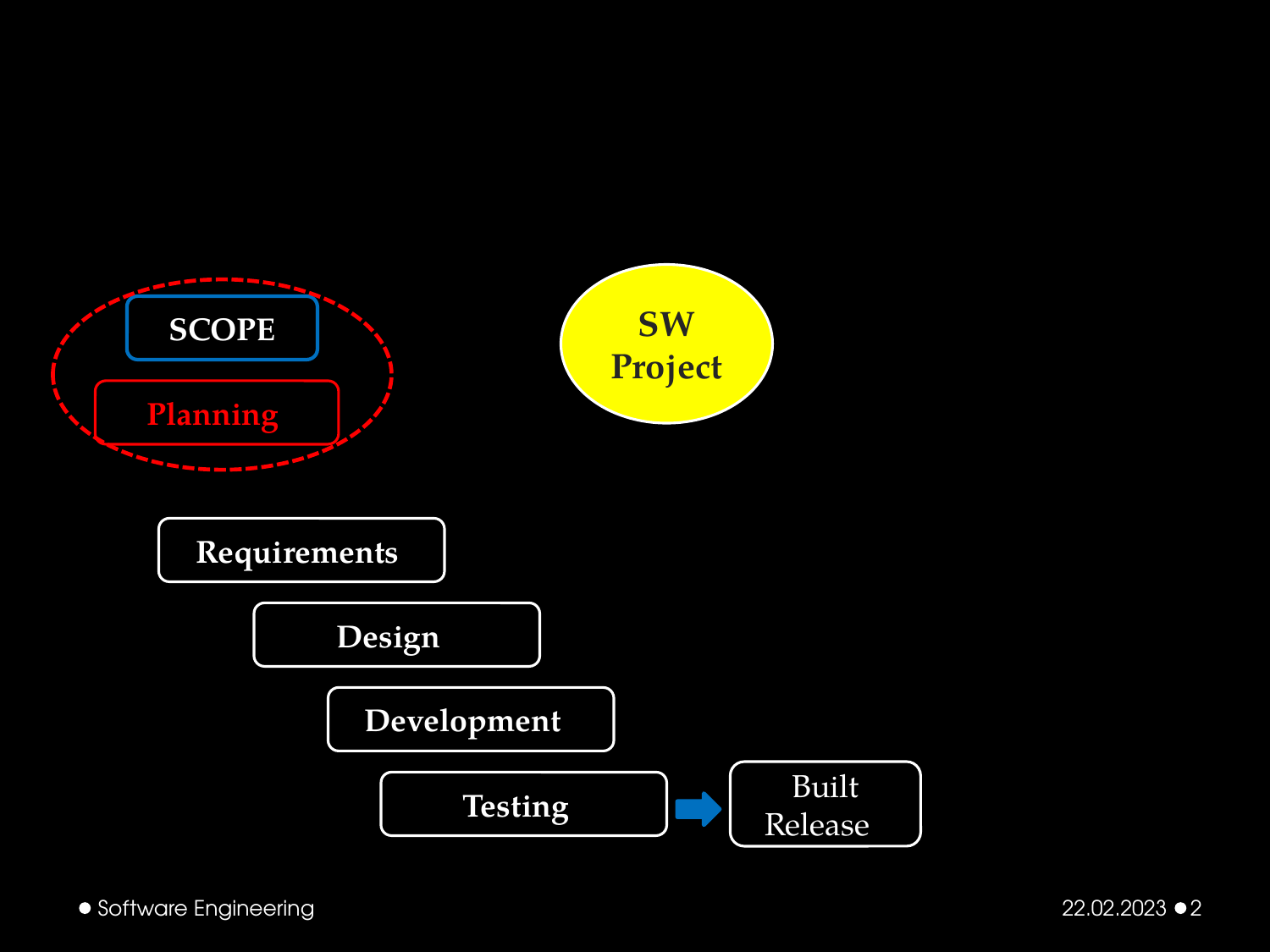

SW
Project

SCOPE
Planning
Requirements
Design
Development
Built
Release
Testing

Software Engineering
22.02.2023
2